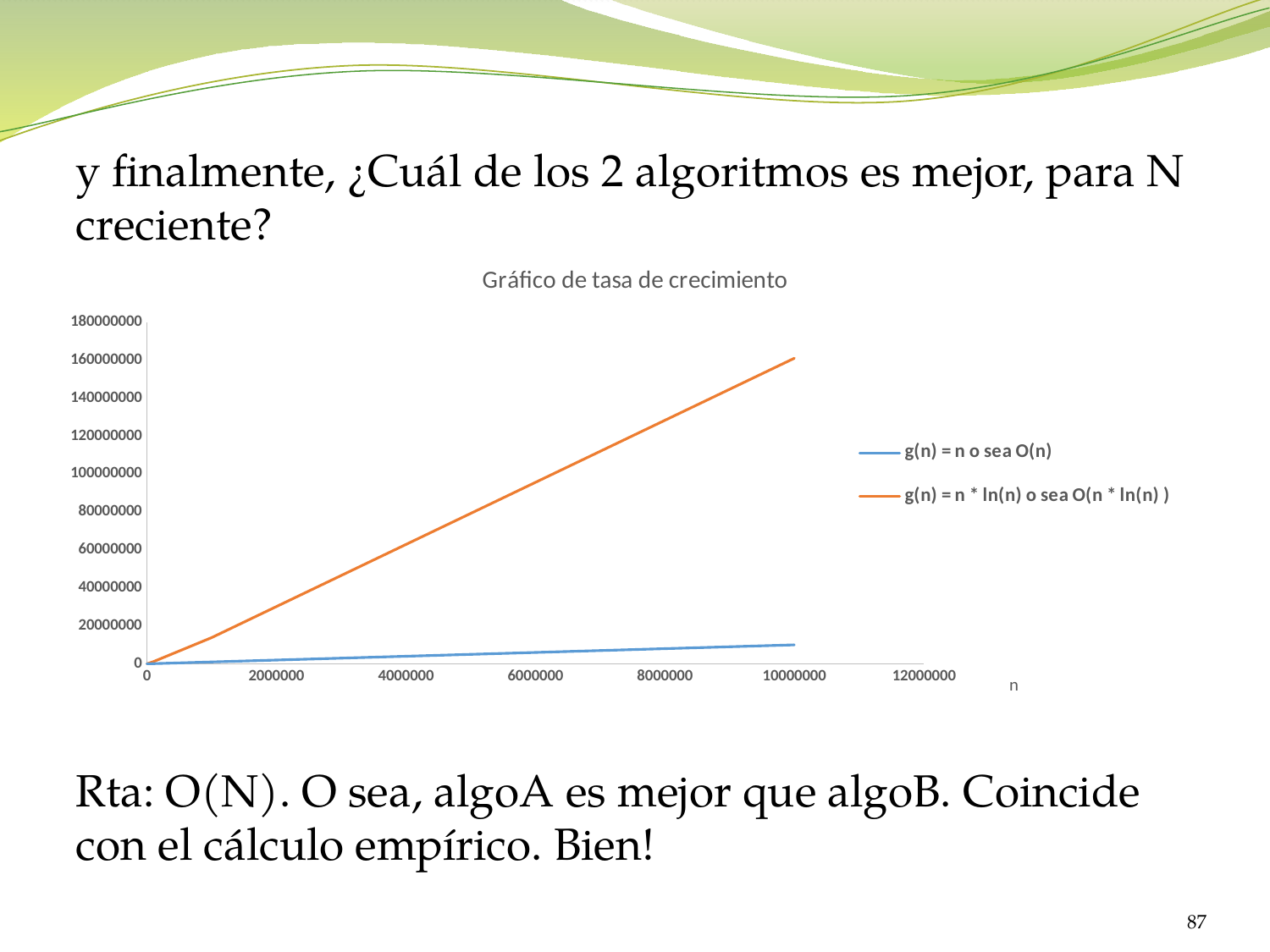

y finalmente, ¿Cuál de los 2 algoritmos es mejor, para N creciente?

Rta: O(N). O sea, algoA es mejor que algoB. Coincide con el cálculo empírico. Bien!

### Chart: Gráfico de tasa de crecimiento

| Category | g(n) = n o sea O(n) | g(n) = n * ln(n) o sea O(n * ln(n) ) |
|---|---|---|
87